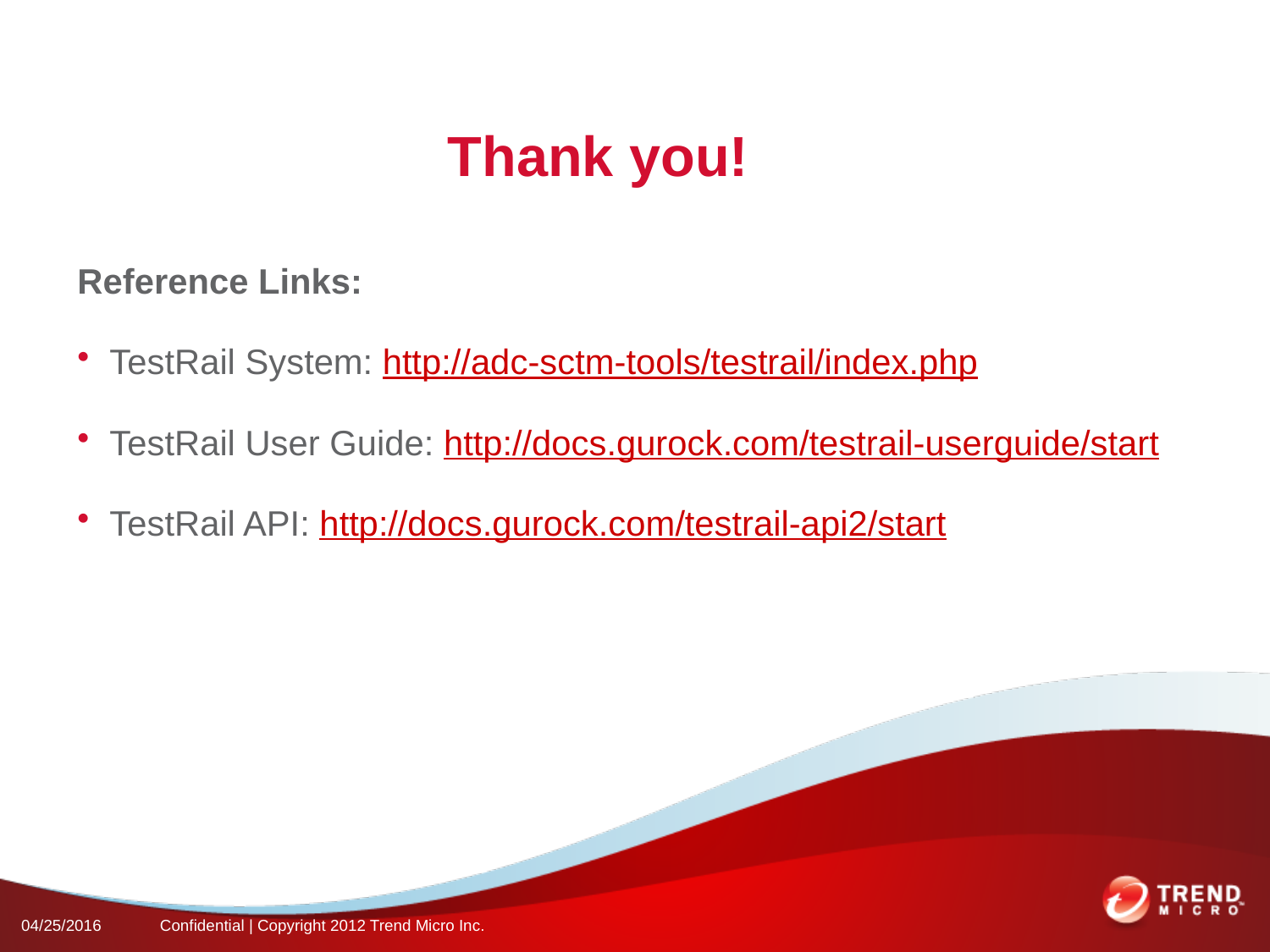

Thank you!
Reference Links:
TestRail System: http://adc-sctm-tools/testrail/index.php
TestRail User Guide: http://docs.gurock.com/testrail-userguide/start
TestRail API: http://docs.gurock.com/testrail-api2/start

04/25/2016

Confidential | Copyright 2012 Trend Micro Inc.